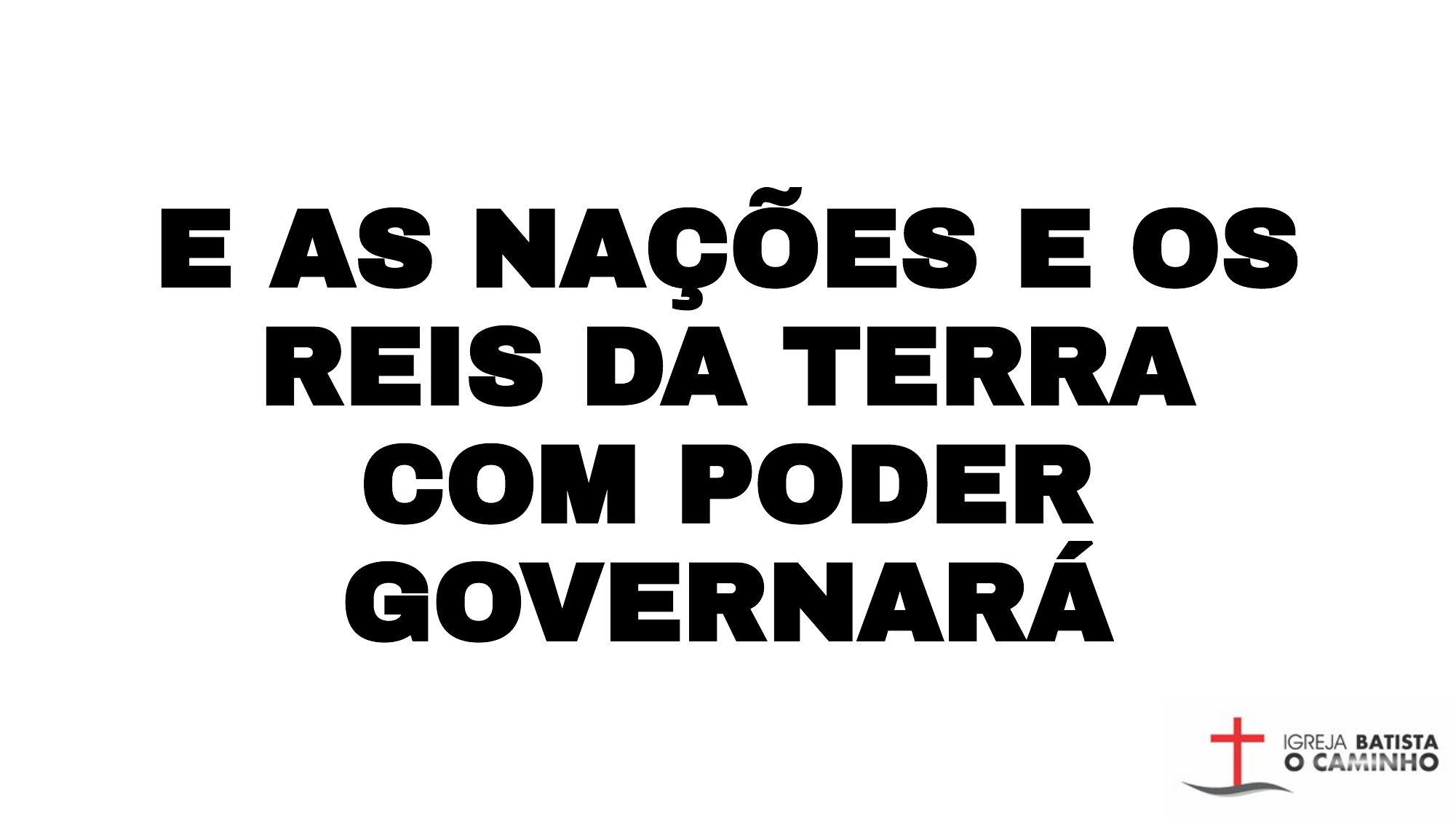

# E AS NAÇÕES E OS REIS DA TERRA COM PODER GOVERNARÁ